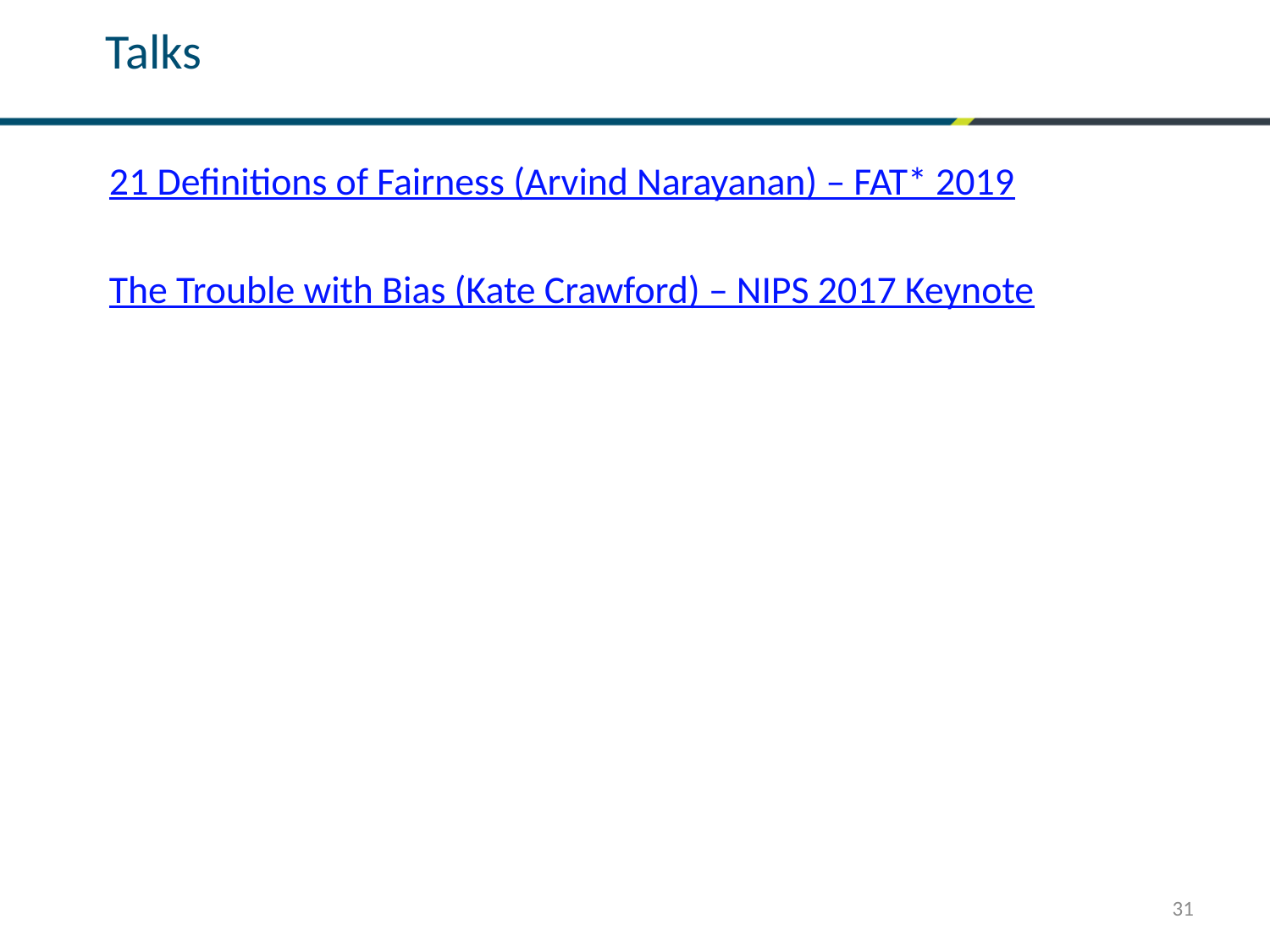

Talks
21 Definitions of Fairness (Arvind Narayanan) – FAT* 2019

The Trouble with Bias (Kate Crawford) – NIPS 2017 Keynote

31